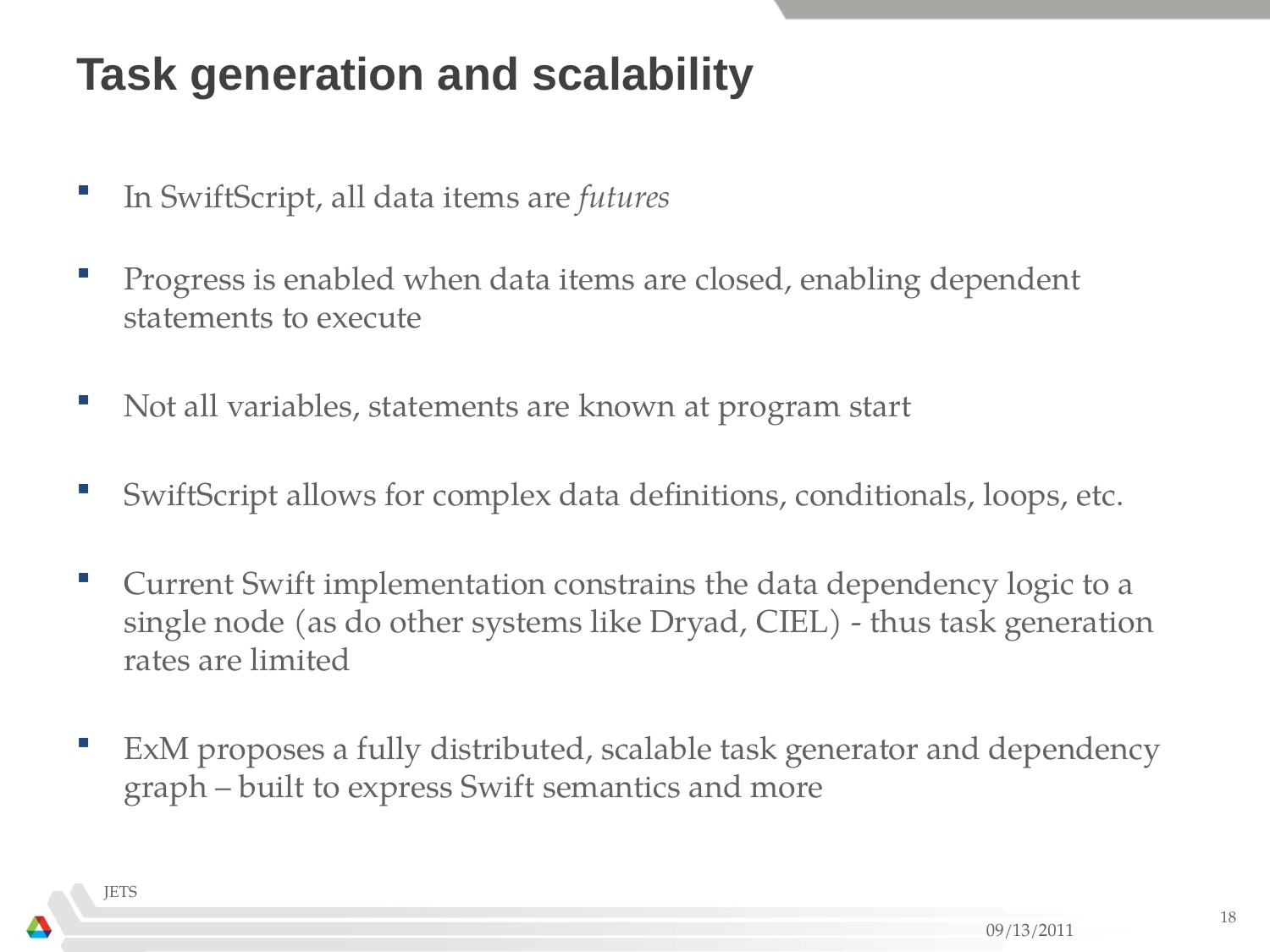

# Task generation and scalability
In SwiftScript, all data items are futures
Progress is enabled when data items are closed, enabling dependent statements to execute

Not all variables, statements are known at program start

SwiftScript allows for complex data definitions, conditionals, loops, etc.

Current Swift implementation constrains the data dependency logic to a single node (as do other systems like Dryad, Ciel) - thus task generation rates are limited

ExM proposes a fully distributed, scalable task generator and dependency graph – built to express Swift semantics and more

JETS
18
09/13/2011